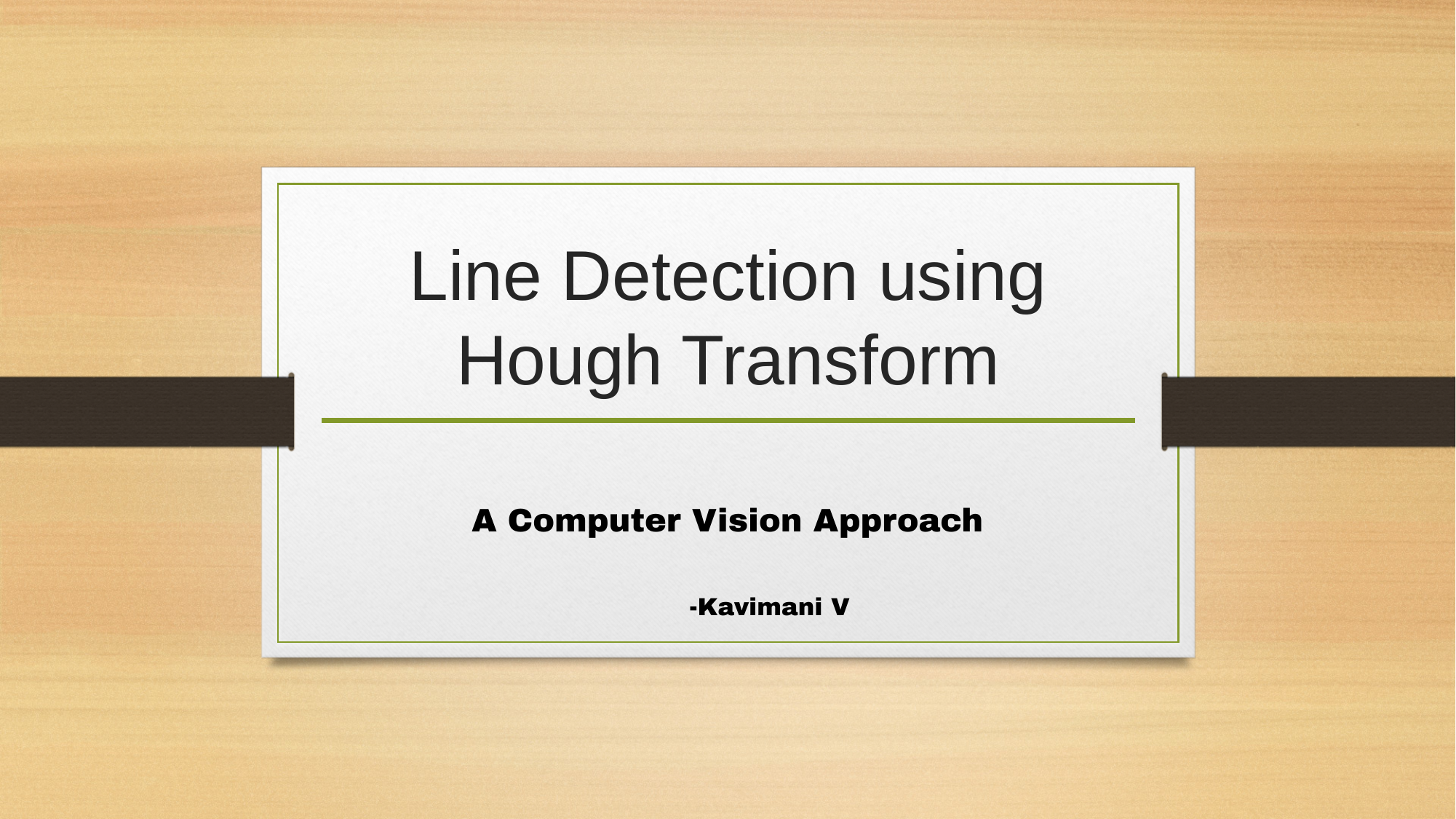

# Line Detection using Hough Transform
A Computer Vision Approach

			-Kavimani V